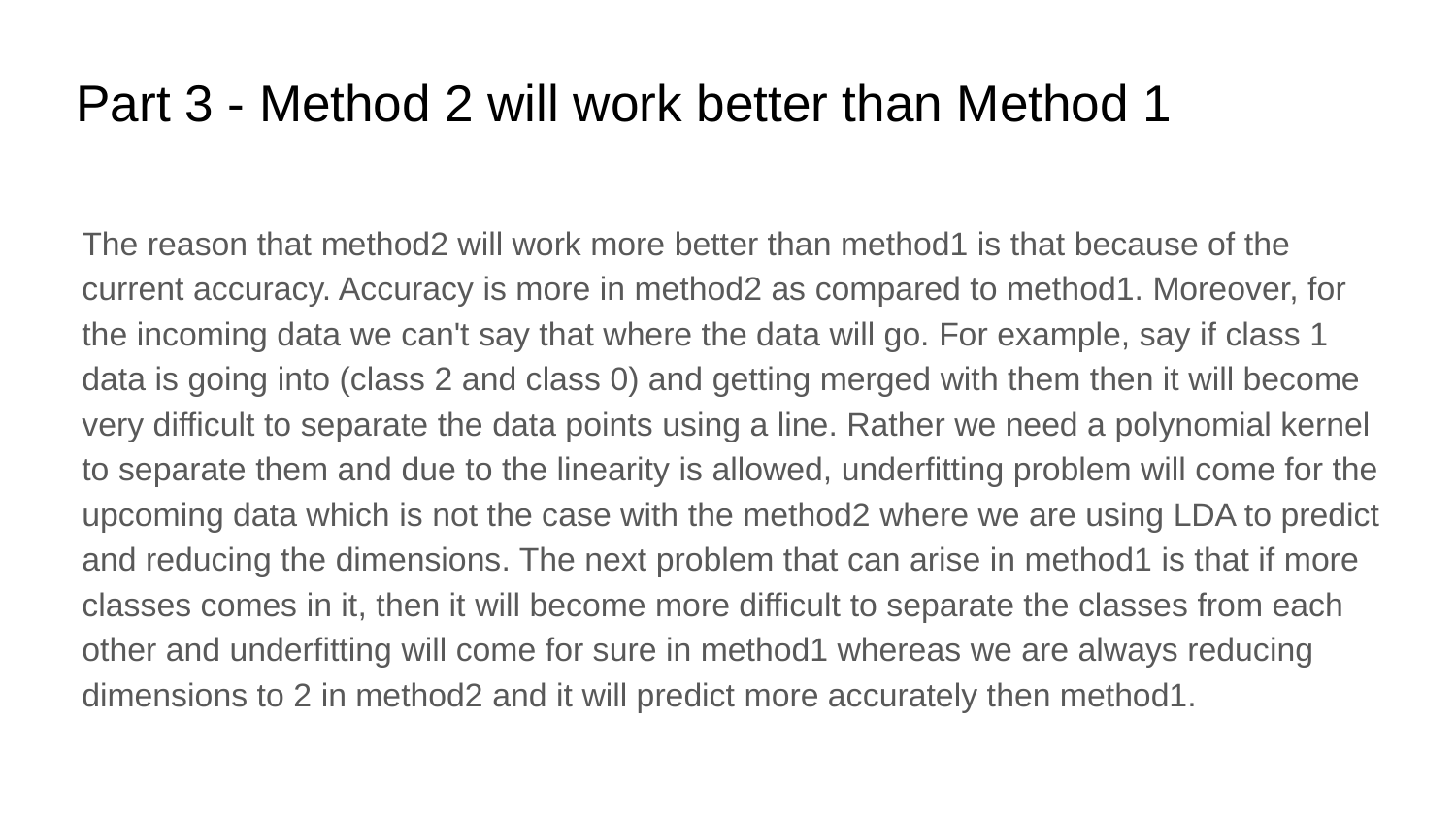

# Part 3 - Method 2 will work better than Method 1
The reason that method2 will work more better than method1 is that because of the current accuracy. Accuracy is more in method2 as compared to method1. Moreover, for the incoming data we can't say that where the data will go. For example, say if class 1 data is going into (class 2 and class 0) and getting merged with them then it will become very difficult to separate the data points using a line. Rather we need a polynomial kernel to separate them and due to the linearity is allowed, underfitting problem will come for the upcoming data which is not the case with the method2 where we are using LDA to predict and reducing the dimensions. The next problem that can arise in method1 is that if more classes comes in it, then it will become more difficult to separate the classes from each other and underfitting will come for sure in method1 whereas we are always reducing dimensions to 2 in method2 and it will predict more accurately then method1.